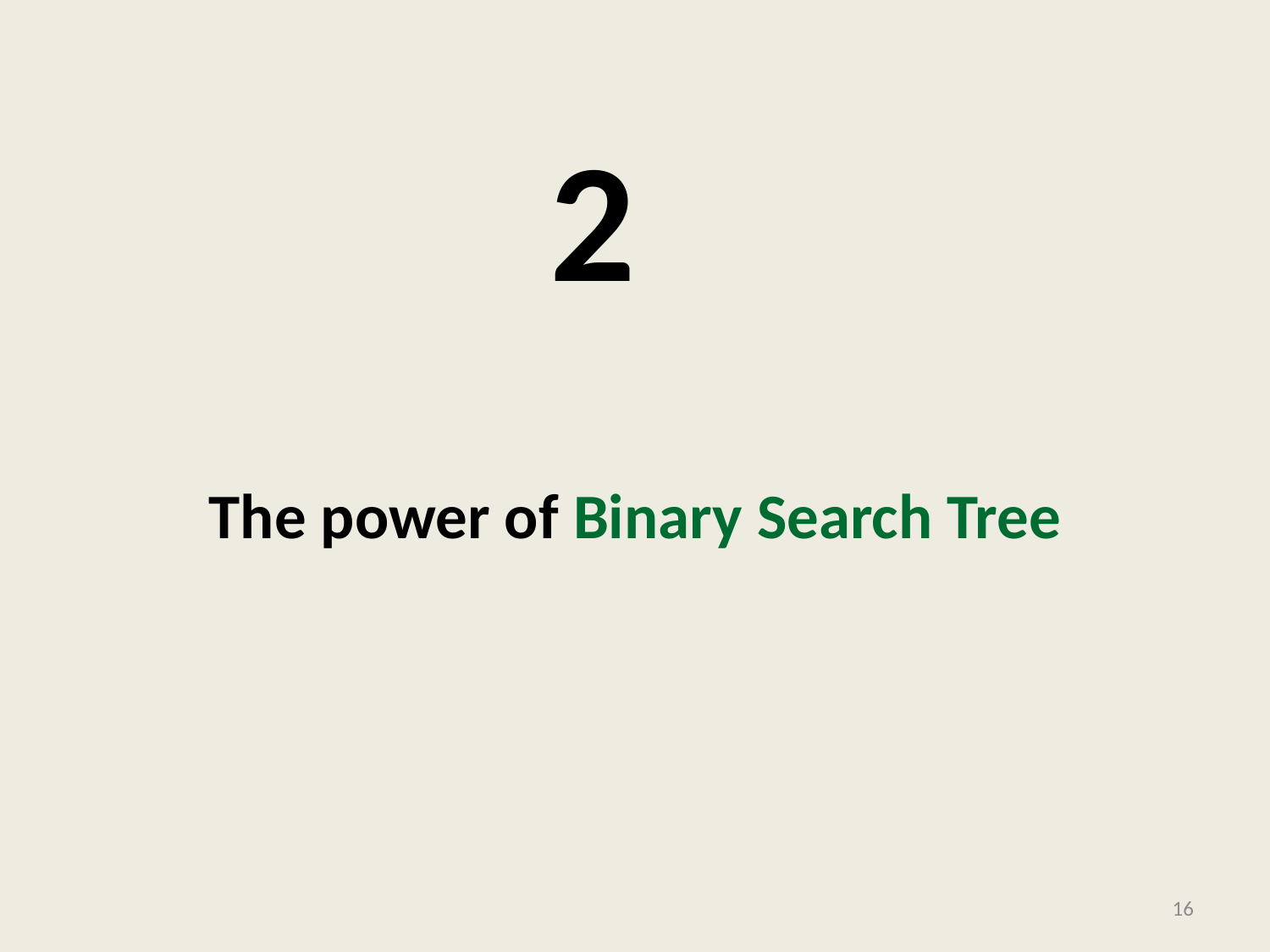

2
# The power of Binary Search Tree
16